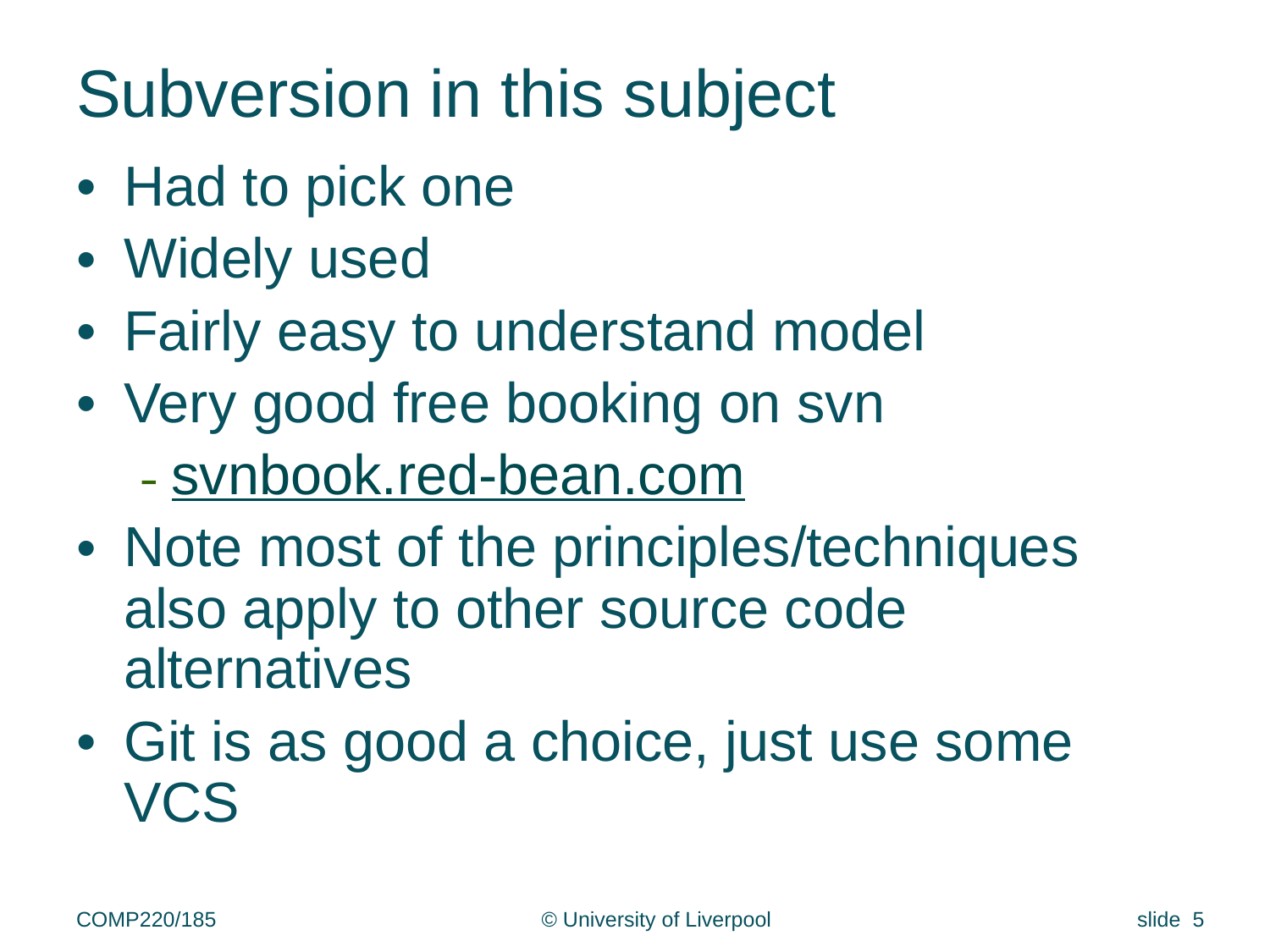

# Subversion in this subject
Had to pick one
Widely used
Fairly easy to understand model
Very good free booking on svn
svnbook.red-bean.com
Note most of the principles/techniques also apply to other source code alternatives
Git is as good a choice, just use some VCS

COMP220/185
© University of Liverpool
slide  5